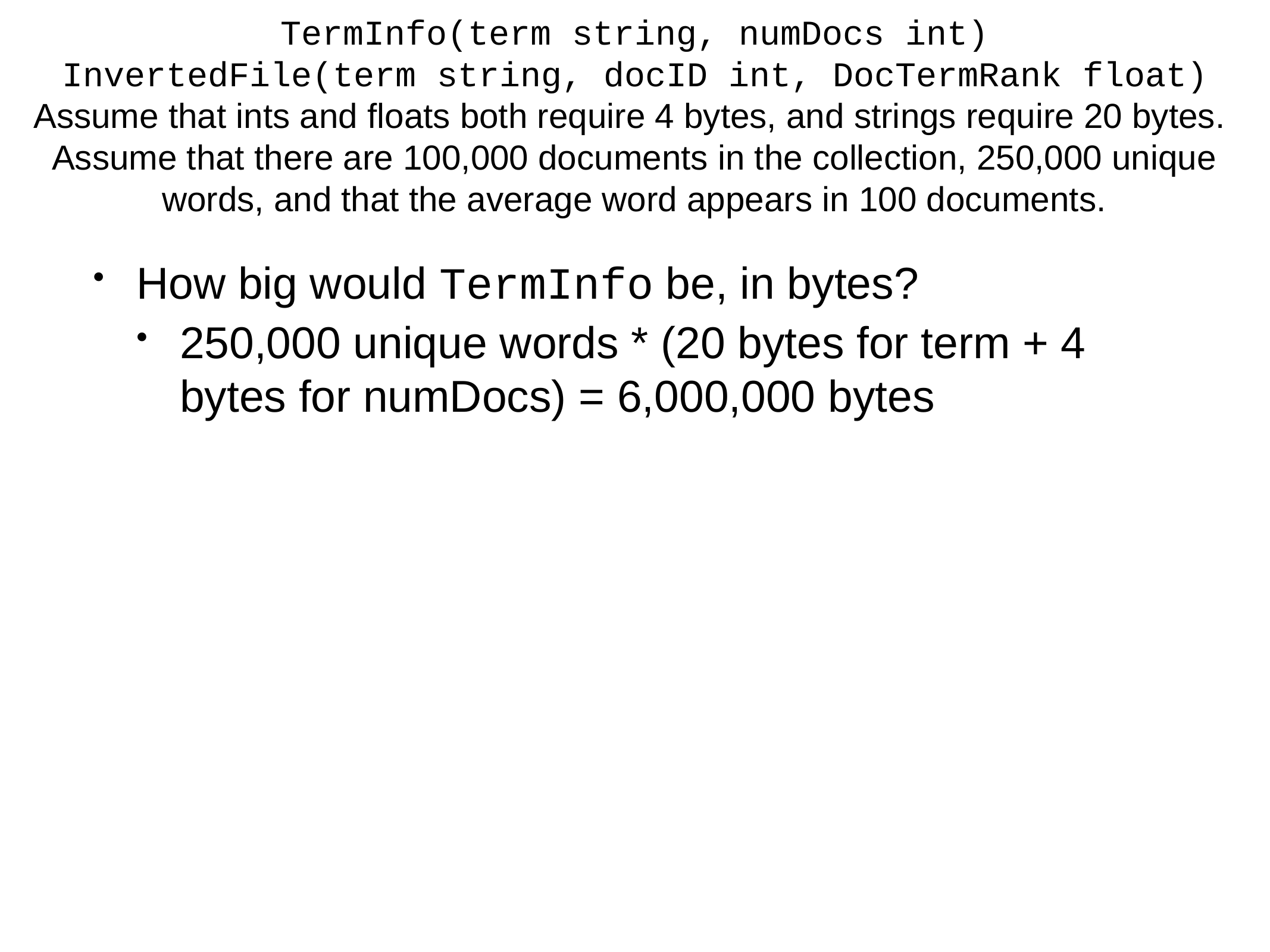

# TermInfo(term string, numDocs int)
InvertedFile(term string, docID int, DocTermRank float)
Assume that ints and floats both require 4 bytes, and strings require 20 bytes.
Assume that there are 100,000 documents in the collection, 250,000 unique words, and that the average word appears in 100 documents.
How big would TermInfo be, in bytes?
250,000 unique words * (20 bytes for term + 4 bytes for numDocs) = 6,000,000 bytes